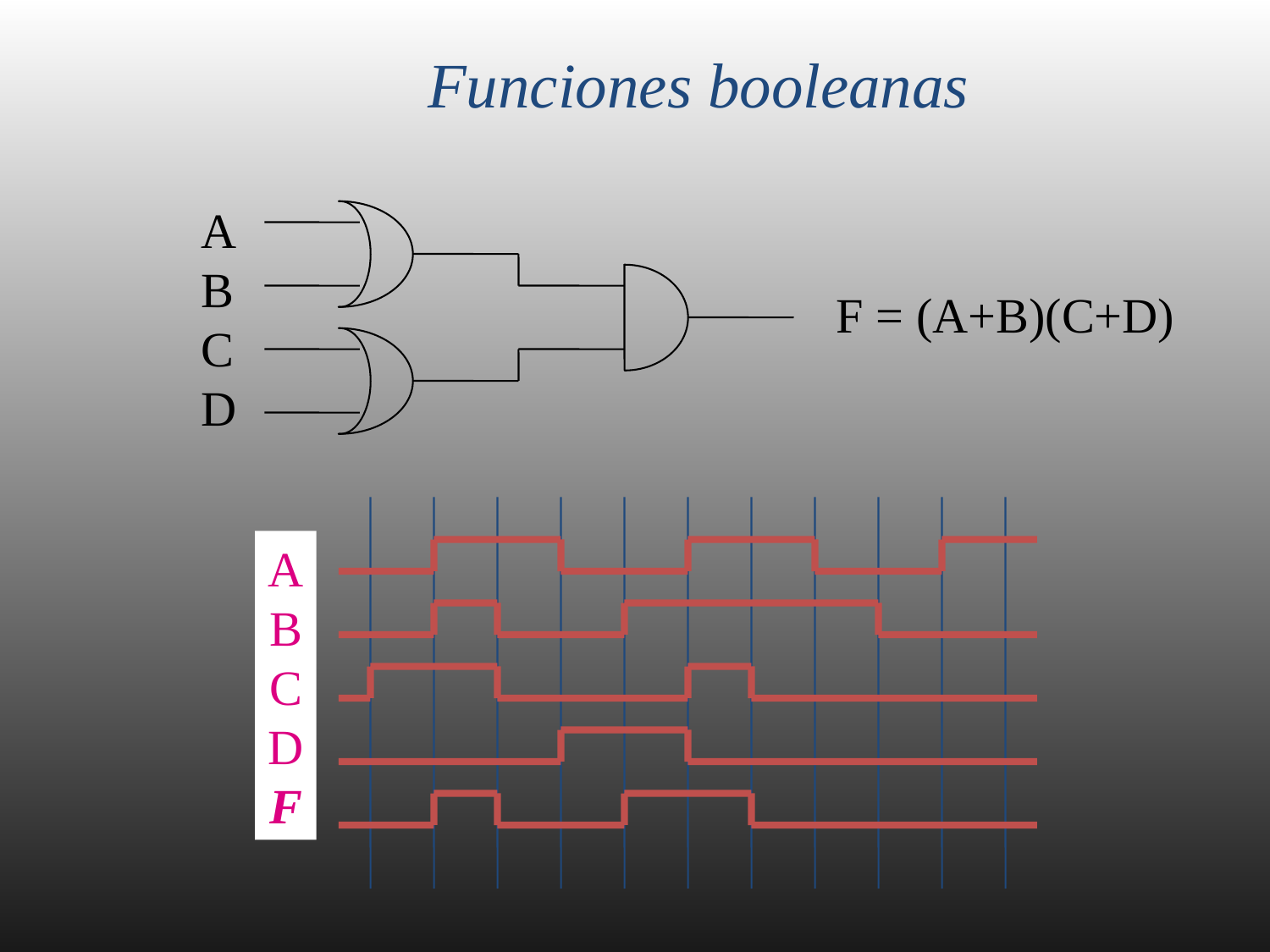

Funciones booleanas
A
B
C
D

F = (A+B)(C+D)

A
B
C
D
F